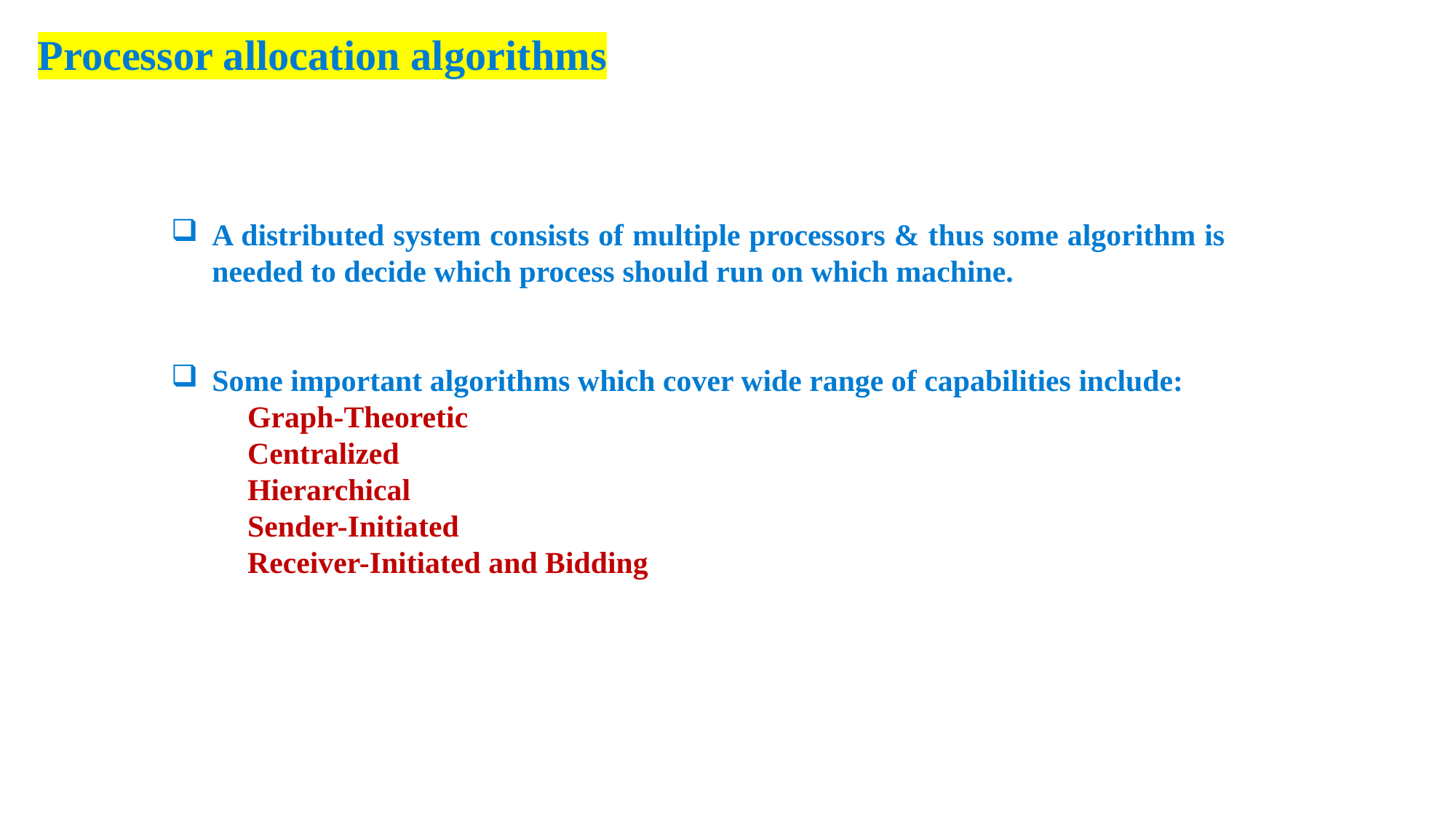

Processor allocation algorithms
A distributed system consists of multiple processors & thus some algorithm is needed to decide which process should run on which machine.

Some important algorithms which cover wide range of capabilities include:
          Graph-Theoretic
          Centralized
          Hierarchical
          Sender-Initiated
          Receiver-Initiated and Bidding